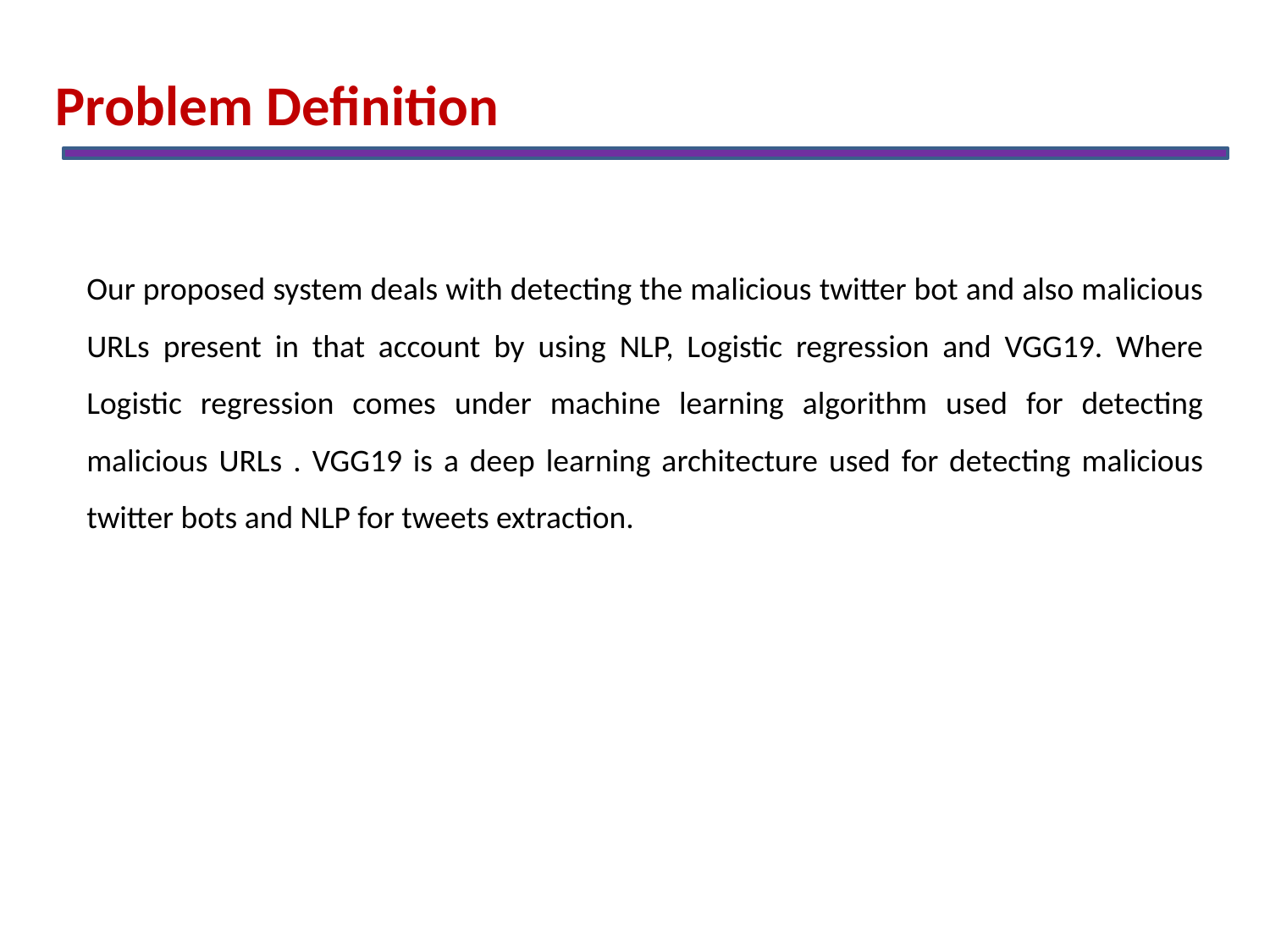

Problem Definition

Our proposed system deals with detecting the malicious twitter bot and also malicious URLs present in that account by using NLP, Logistic regression and VGG19. Where Logistic regression comes under machine learning algorithm used for detecting malicious URLs . VGG19 is a deep learning architecture used for detecting malicious twitter bots and NLP for tweets extraction.